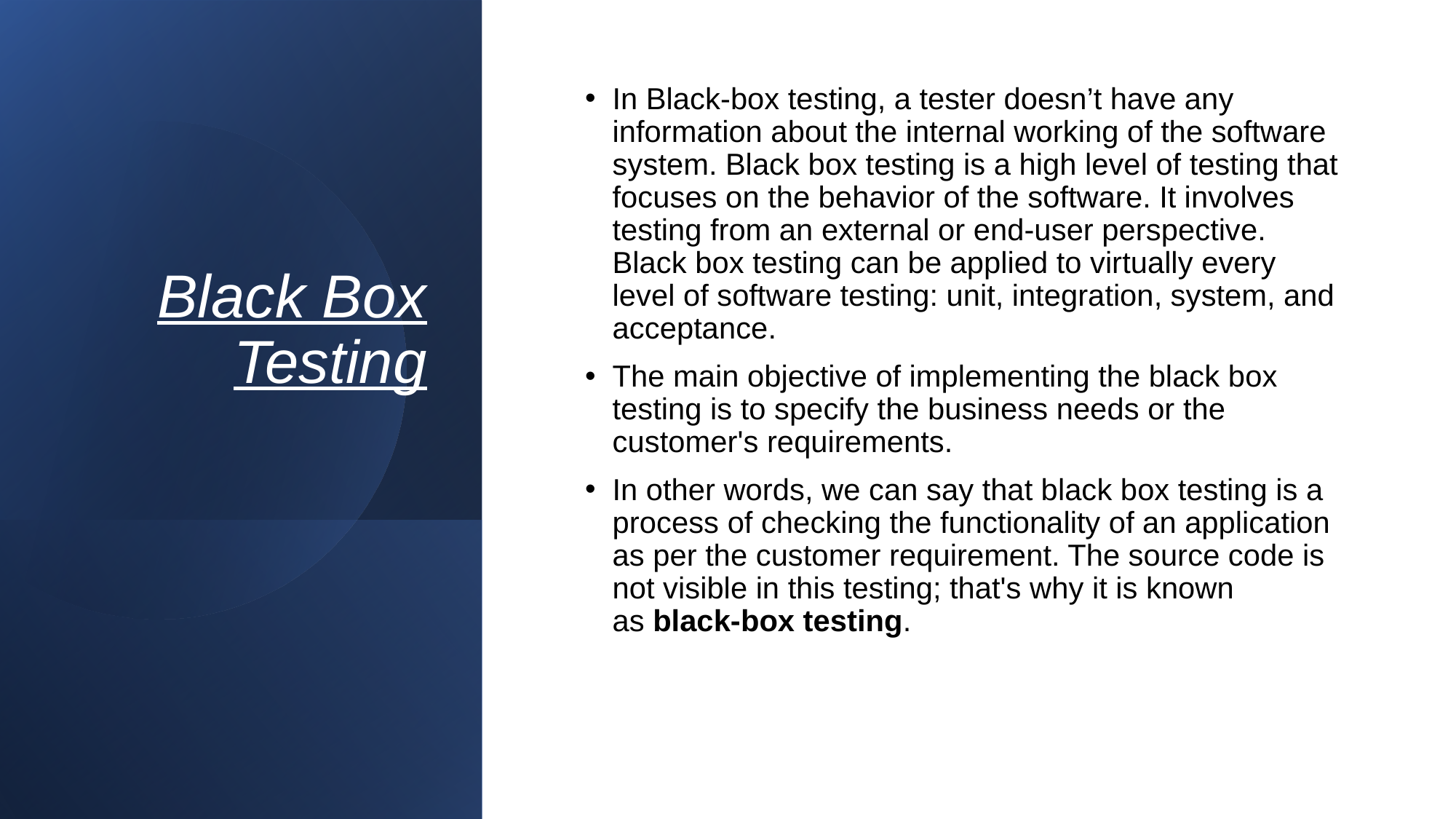

# Black Box Testing
In Black-box testing, a tester doesn’t have any information about the internal working of the software system. Black box testing is a high level of testing that focuses on the behavior of the software. It involves testing from an external or end-user perspective. Black box testing can be applied to virtually every level of software testing: unit, integration, system, and acceptance.
The main objective of implementing the black box testing is to specify the business needs or the customer's requirements.
In other words, we can say that black box testing is a process of checking the functionality of an application as per the customer requirement. The source code is not visible in this testing; that's why it is known as black-box testing.